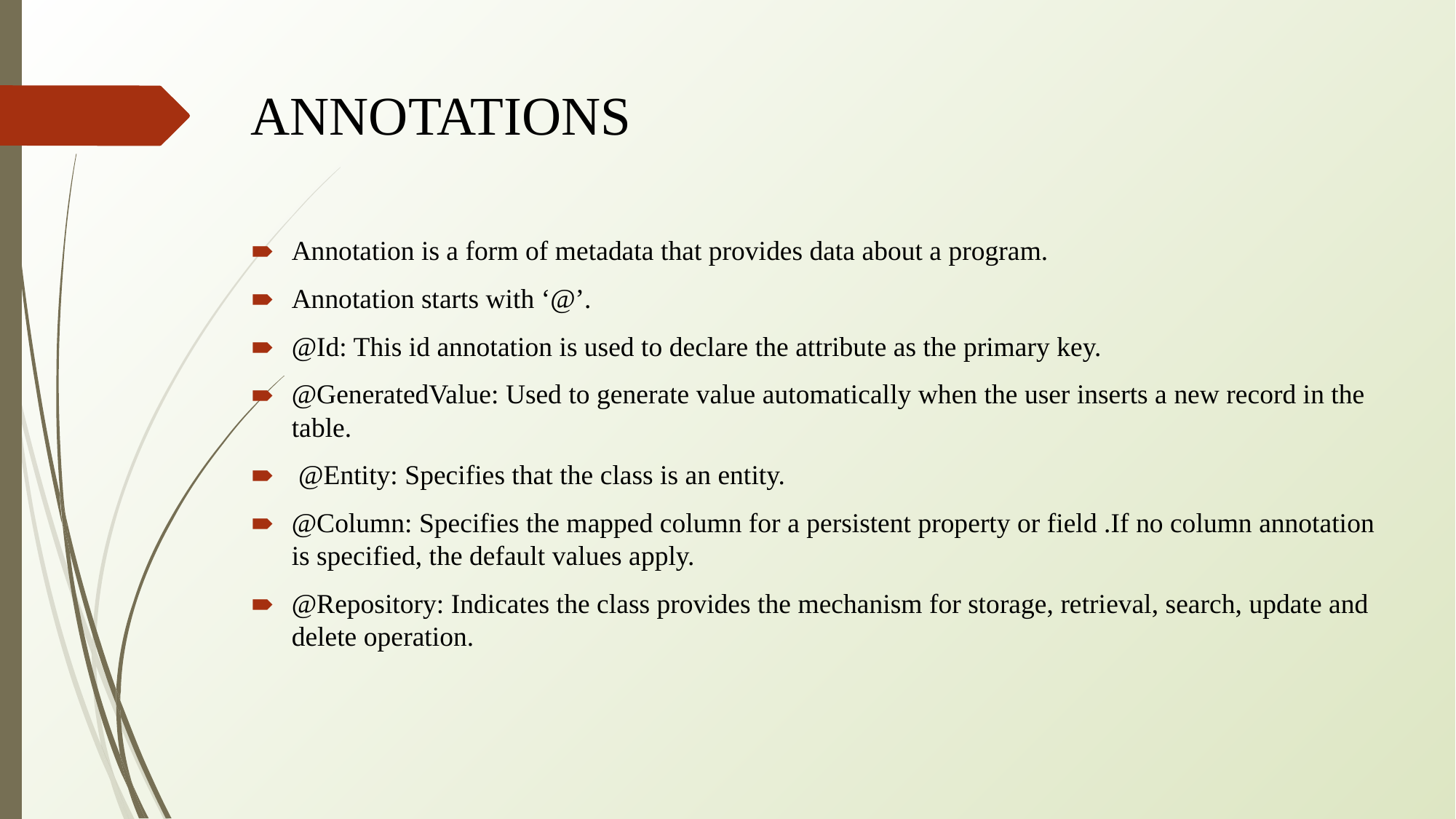

# ANNOTATIONS
Annotation is a form of metadata that provides data about a program.
Annotation starts with ‘@’.
@Id: This id annotation is used to declare the attribute as the primary key.
@GeneratedValue: Used to generate value automatically when the user inserts a new record in the table.
 @Entity: Specifies that the class is an entity.​
@Column: Specifies the mapped column for a persistent property or field .If no column annotation is specified, the default values apply.
@Repository: Indicates the class provides the mechanism for storage, retrieval, search, update and delete operation.